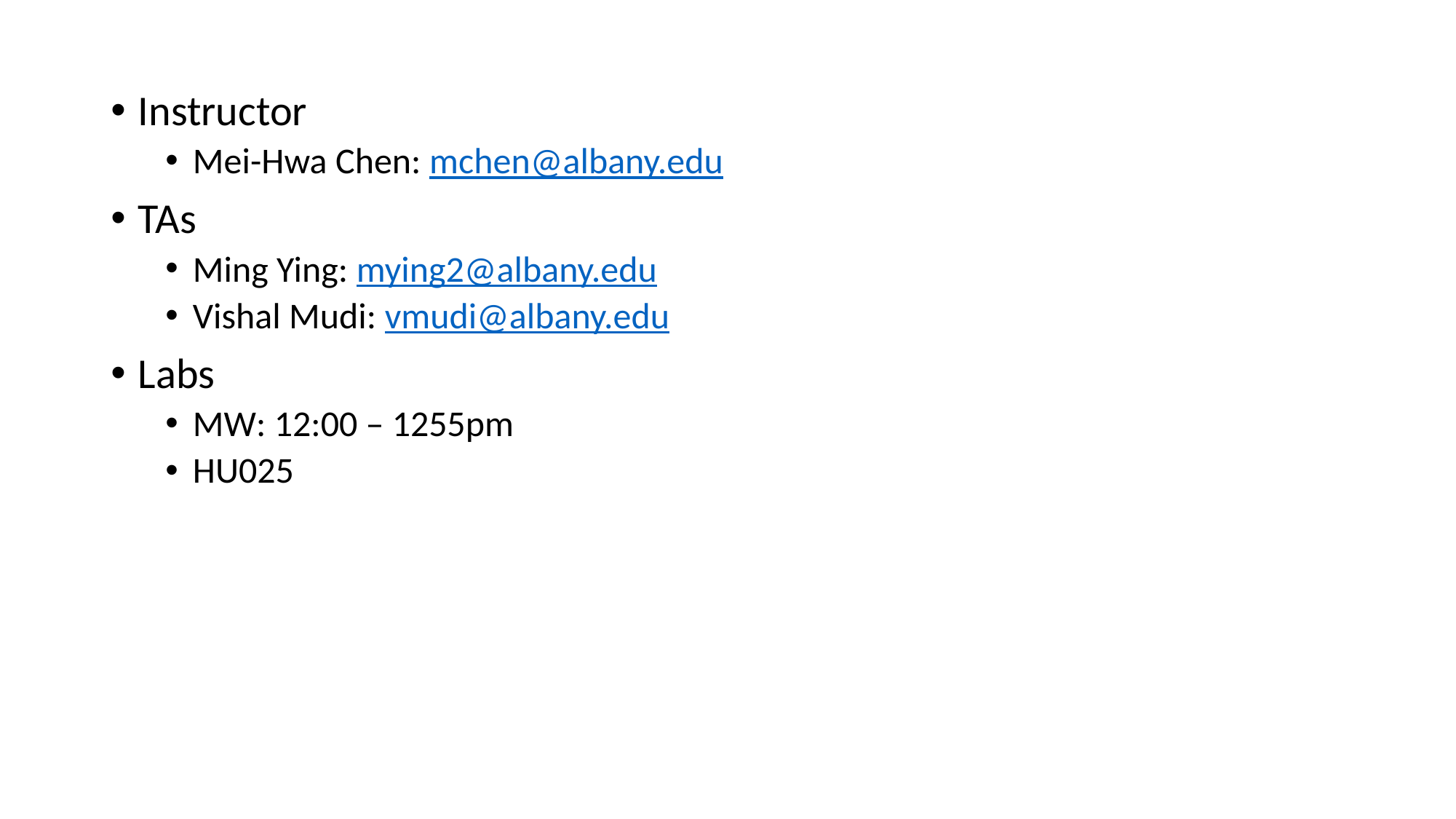

#
Instructor
Mei-Hwa Chen: mchen@albany.edu
TAs
Ming Ying: mying2@albany.edu
Vishal Mudi: vmudi@albany.edu
Labs
MW: 12:00 – 1255pm
HU025